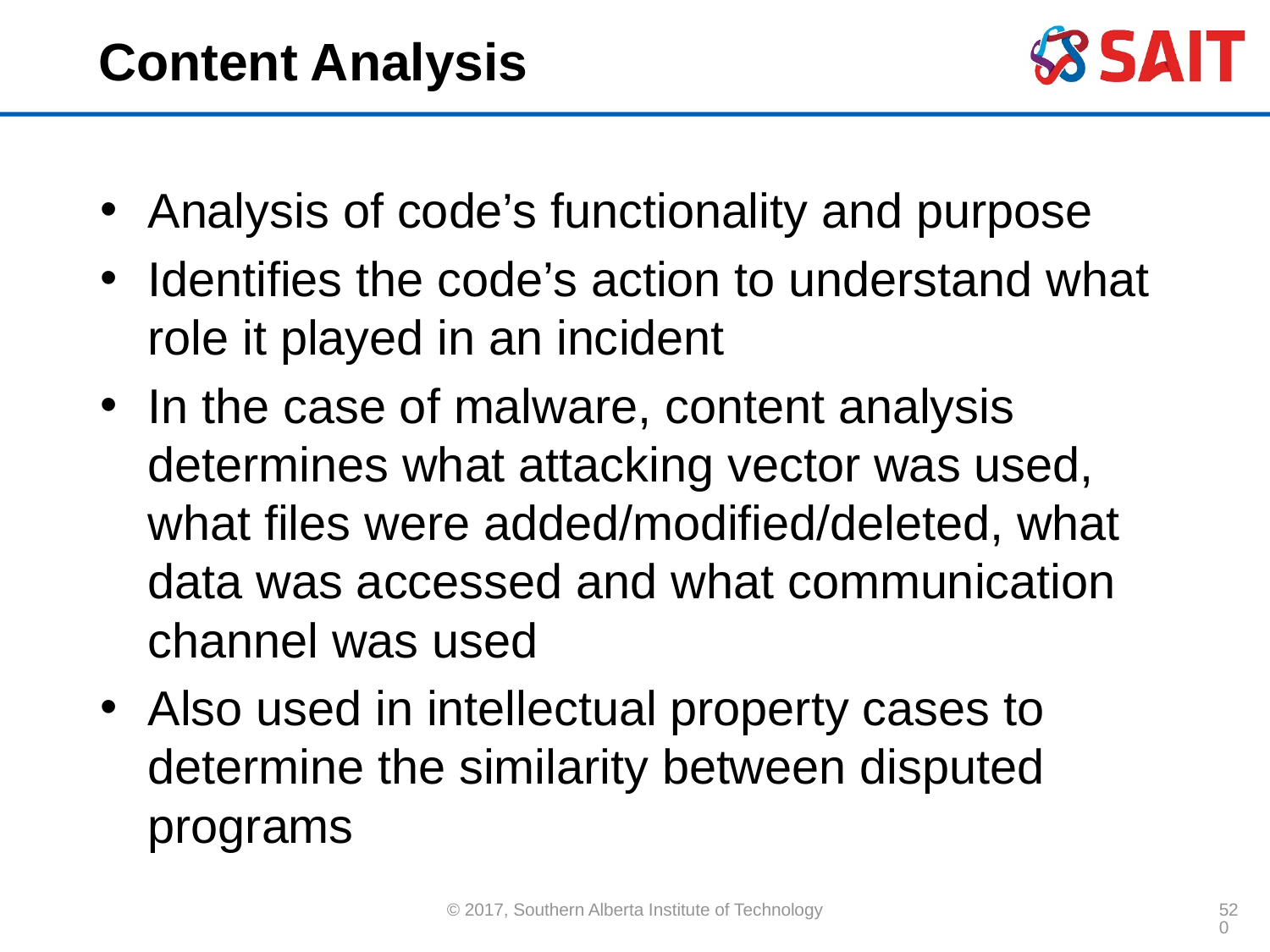

# Content Analysis
Analysis of code’s functionality and purpose
Identifies the code’s action to understand what role it played in an incident
In the case of malware, content analysis determines what attacking vector was used, what files were added/modified/deleted, what data was accessed and what communication channel was used
Also used in intellectual property cases to determine the similarity between disputed programs